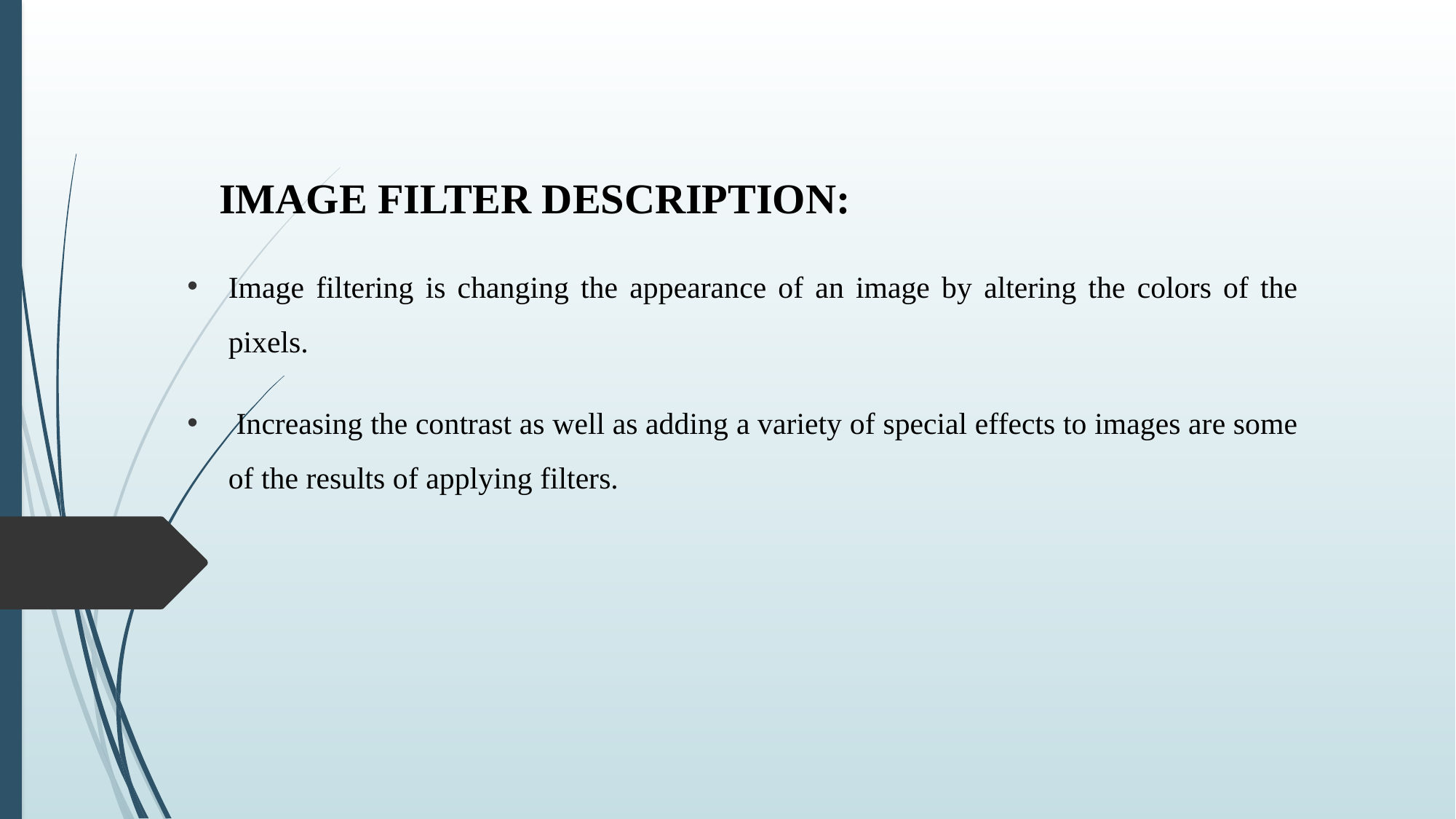

IMAGE FILTER DESCRIPTION:
Image filtering is changing the appearance of an image by altering the colors of the pixels.
 Increasing the contrast as well as adding a variety of special effects to images are some of the results of applying filters.